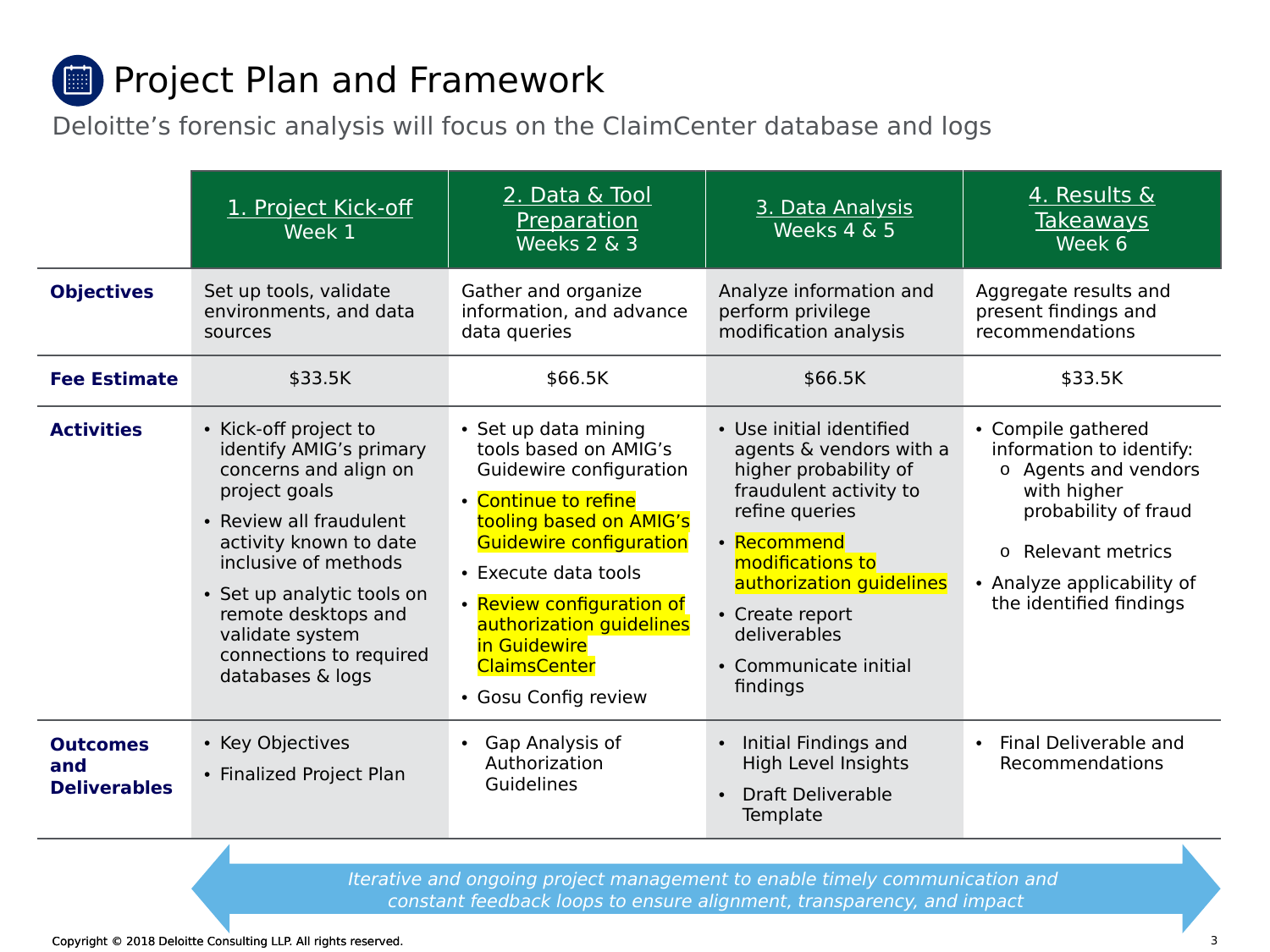

# Project Plan and Framework
Deloitte’s forensic analysis will focus on the ClaimCenter database and logs
|  | 1. Project Kick-off Week 1 | 2. Data & Tool Preparation Weeks 2 & 3 | 3. Data Analysis Weeks 4 & 5 | 4. Results & Takeaways Week 6 |
| --- | --- | --- | --- | --- |
| Objectives | Set up tools, validate environments, and data sources | Gather and organize information, and advance data queries | Analyze information and perform privilege modification analysis | Aggregate results and present findings and recommendations |
| Fee Estimate | $33.5K | $66.5K | $66.5K | $33.5K |
| Activities | Kick-off project to identify AMIG’s primary concerns and align on project goals Review all fraudulent activity known to date inclusive of methods Set up analytic tools on remote desktops and validate system connections to required databases & logs | Set up data mining tools based on AMIG’s Guidewire configuration Continue to refine tooling based on AMIG’s Guidewire configuration Execute data tools Review configuration of authorization guidelines in Guidewire ClaimsCenter Gosu Config review | Use initial identified agents & vendors with a higher probability of fraudulent activity to refine queries Recommend modifications to authorization guidelines Create report deliverables Communicate initial findings | Compile gathered information to identify: Agents and vendors with higher probability of fraud Relevant metrics Analyze applicability of the identified findings |
| Outcomes and Deliverables | Key Objectives Finalized Project Plan | Gap Analysis of Authorization Guidelines | Initial Findings and High Level Insights Draft Deliverable Template | Final Deliverable and Recommendations |
Iterative and ongoing project management to enable timely communication and
constant feedback loops to ensure alignment, transparency, and impact